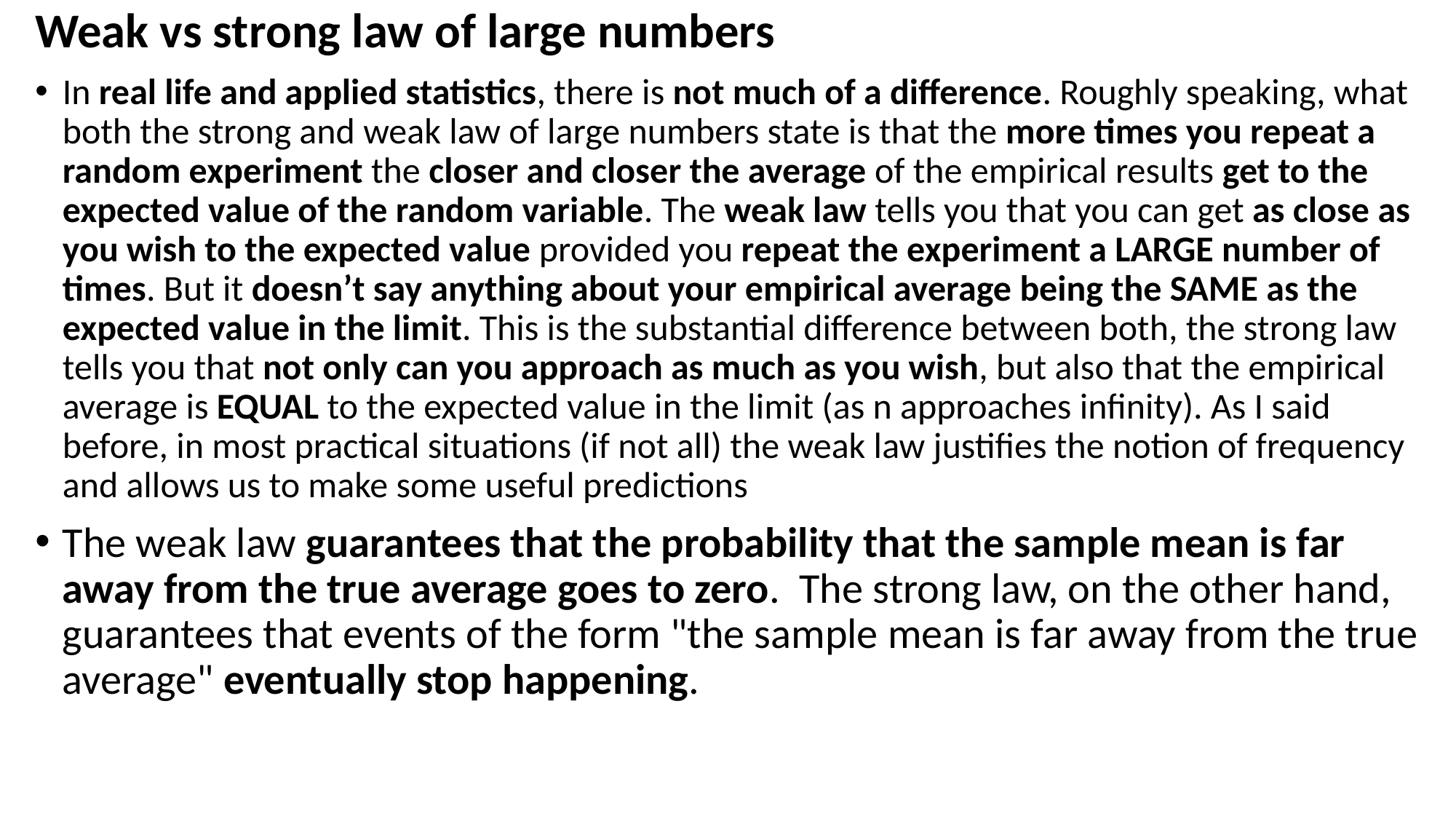

Weak vs strong law of large numbers
In real life and applied statistics, there is not much of a difference. Roughly speaking, what both the strong and weak law of large numbers state is that the more times you repeat a random experiment the closer and closer the average of the empirical results get to the expected value of the random variable. The weak law tells you that you can get as close as you wish to the expected value provided you repeat the experiment a LARGE number of times. But it doesn’t say anything about your empirical average being the SAME as the expected value in the limit. This is the substantial difference between both, the strong law tells you that not only can you approach as much as you wish, but also that the empirical average is EQUAL to the expected value in the limit (as n approaches infinity). As I said before, in most practical situations (if not all) the weak law justifies the notion of frequency and allows us to make some useful predictions
The weak law guarantees that the probability that the sample mean is far away from the true average goes to zero.  The strong law, on the other hand, guarantees that events of the form "the sample mean is far away from the true average" eventually stop happening.